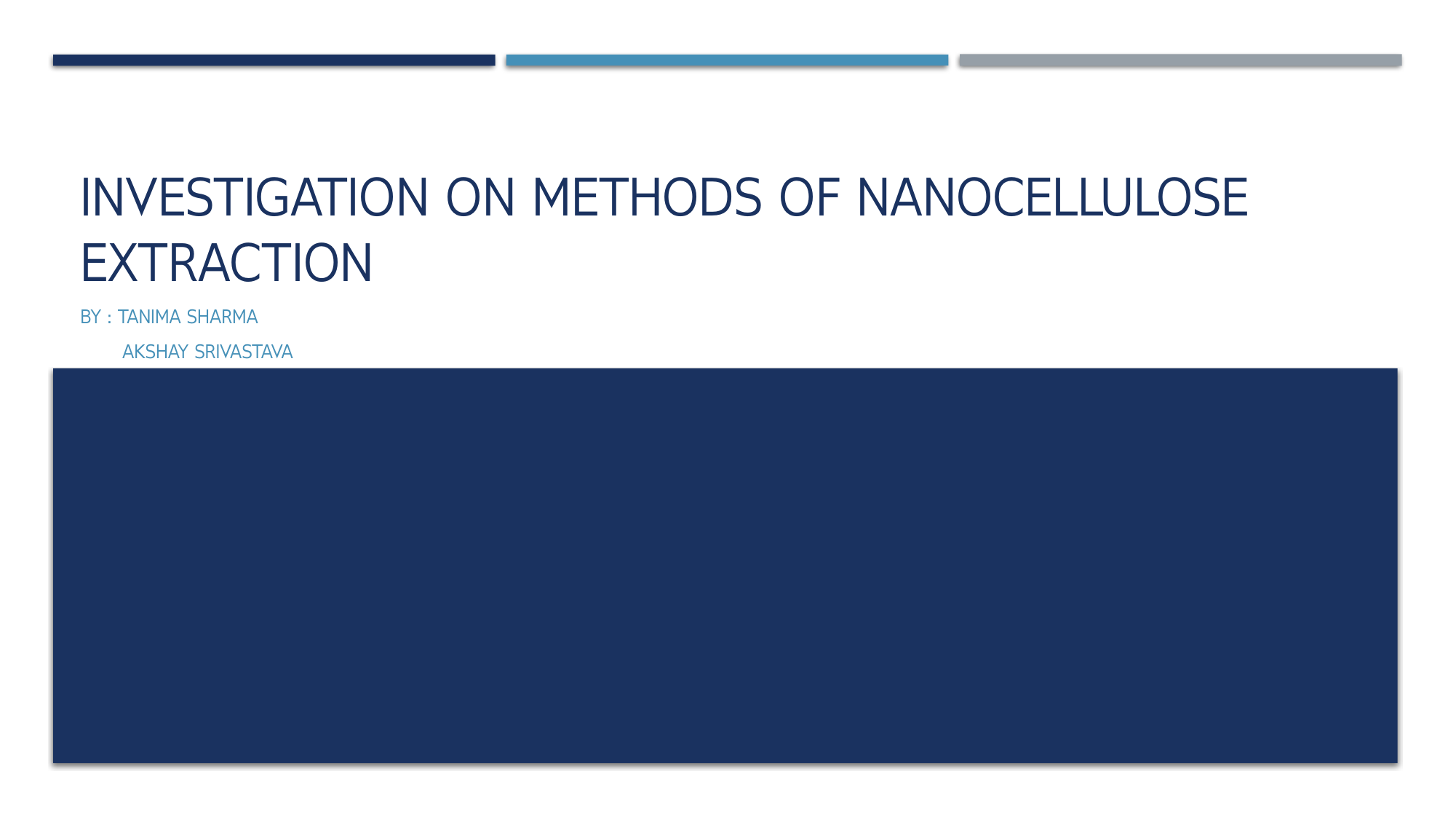

# Investigation on Methods of Nanocellulose extraction
By : Tanima sharma
       Akshay Srivastava